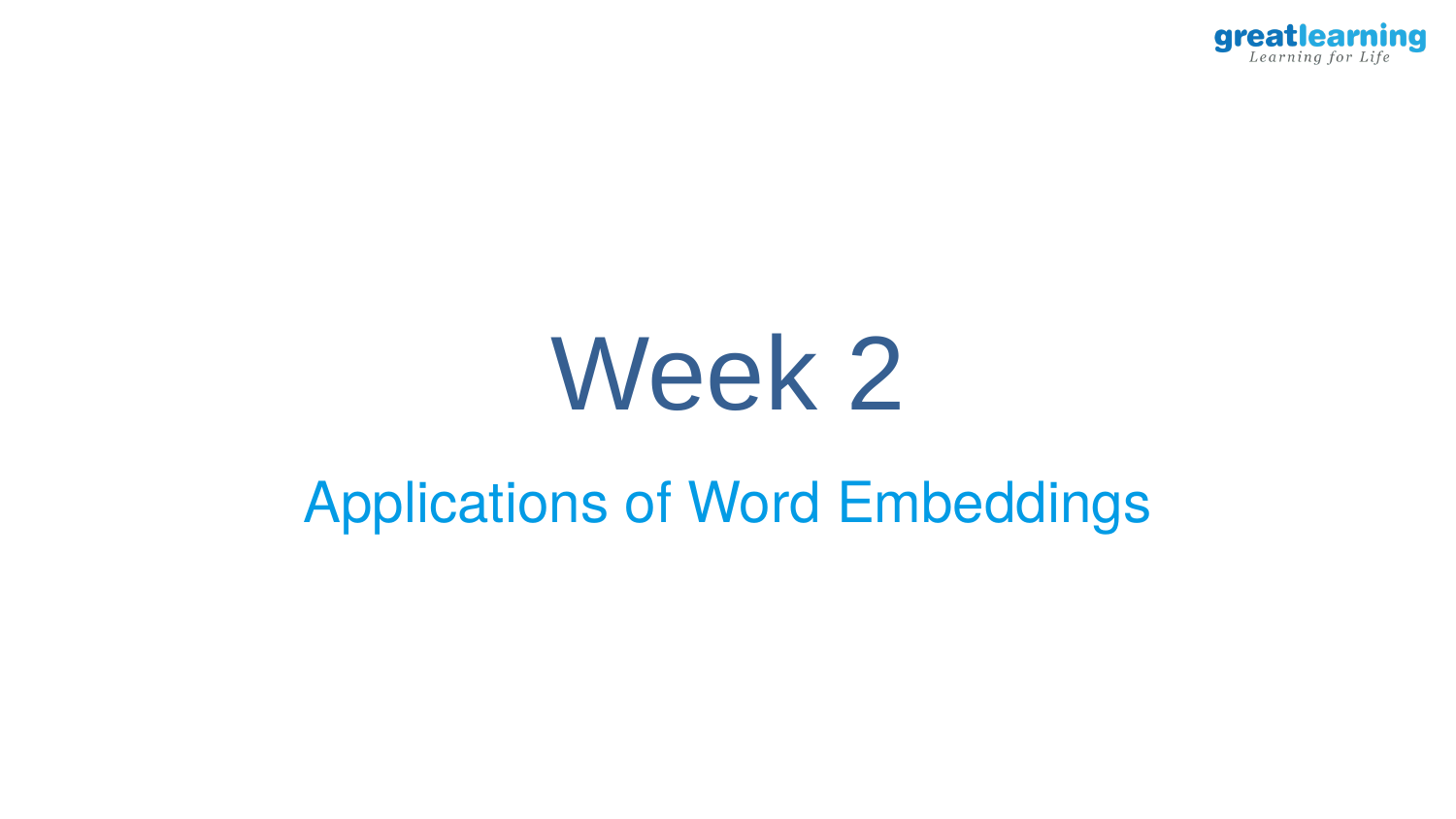

# Week 2
Applications of Word Embeddings